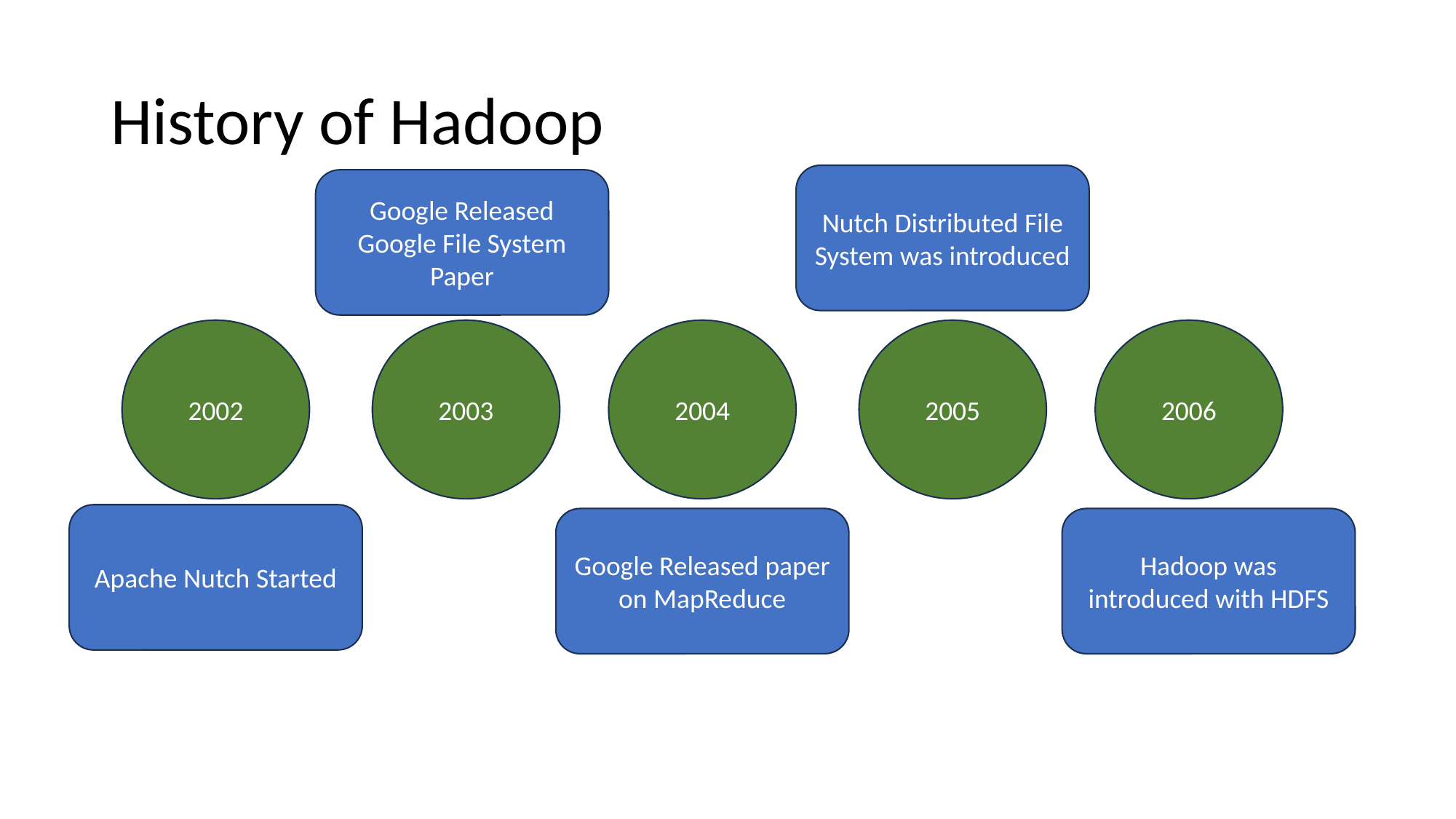

# History of Hadoop
Nutch Distributed File System was introduced
Google Released Google File System Paper
2002
2003
2004
2005
2006
Apache Nutch Started
Google Released paper on MapReduce
Hadoop was introduced with HDFS